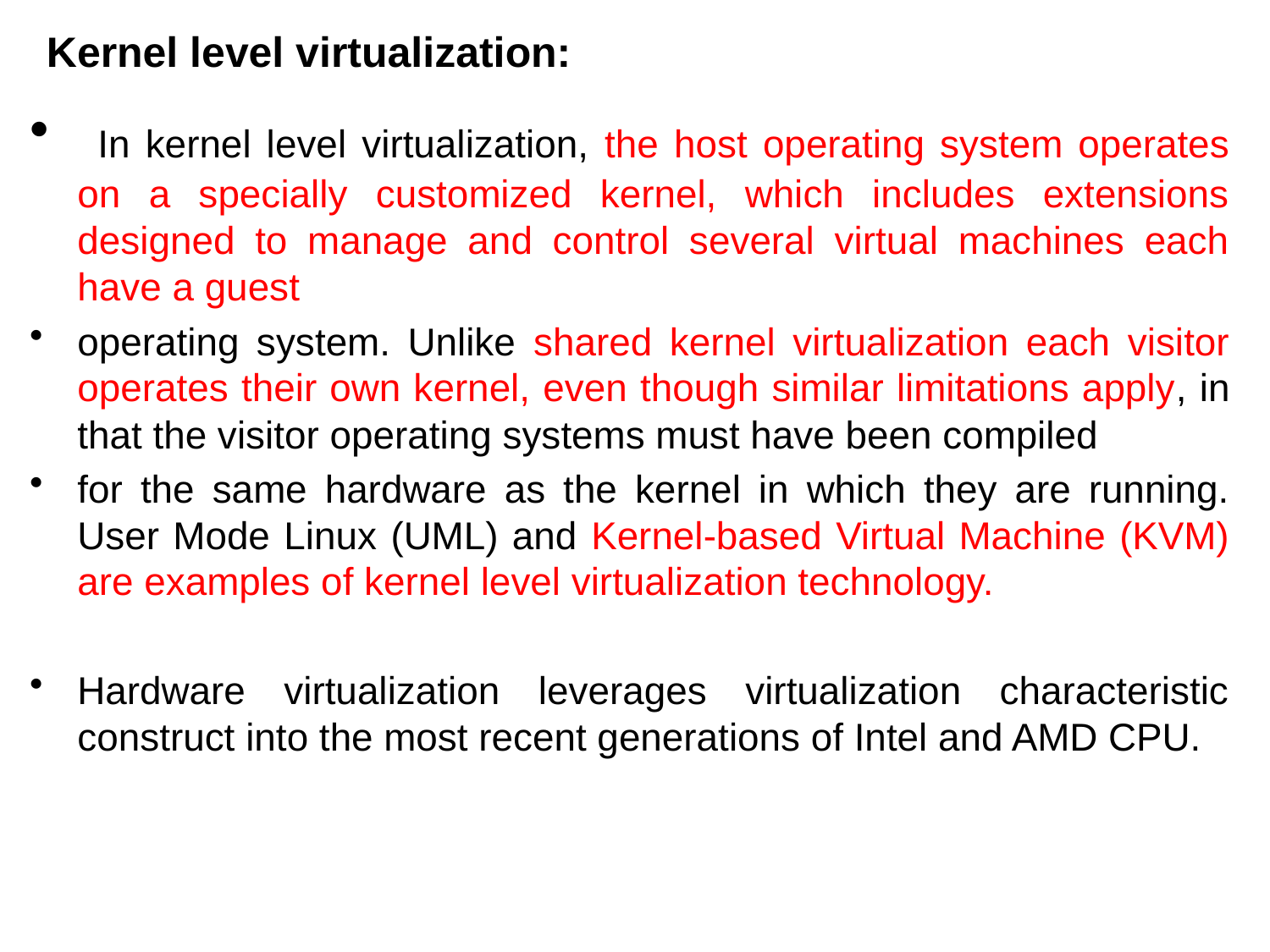

# Kernel level virtualization:
 In kernel level virtualization, the host operating system operates on a specially customized kernel, which includes extensions designed to manage and control several virtual machines each have a guest
operating system. Unlike shared kernel virtualization each visitor operates their own kernel, even though similar limitations apply, in that the visitor operating systems must have been compiled
for the same hardware as the kernel in which they are running. User Mode Linux (UML) and Kernel-based Virtual Machine (KVM) are examples of kernel level virtualization technology.

Hardware virtualization leverages virtualization characteristic construct into the most recent generations of Intel and AMD CPU.